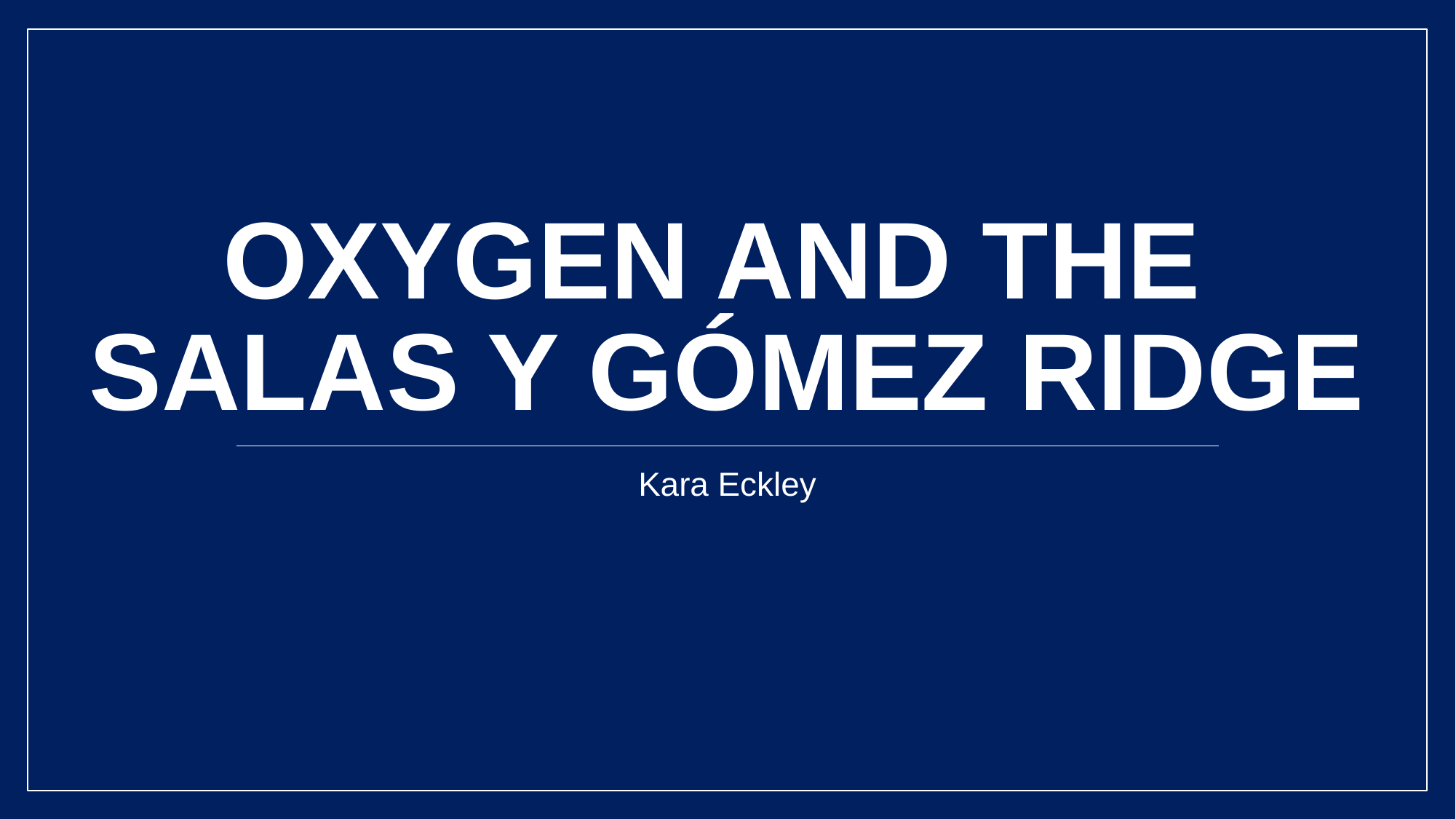

# Oxygen and the Salas y Gómez Ridge
Kara Eckley